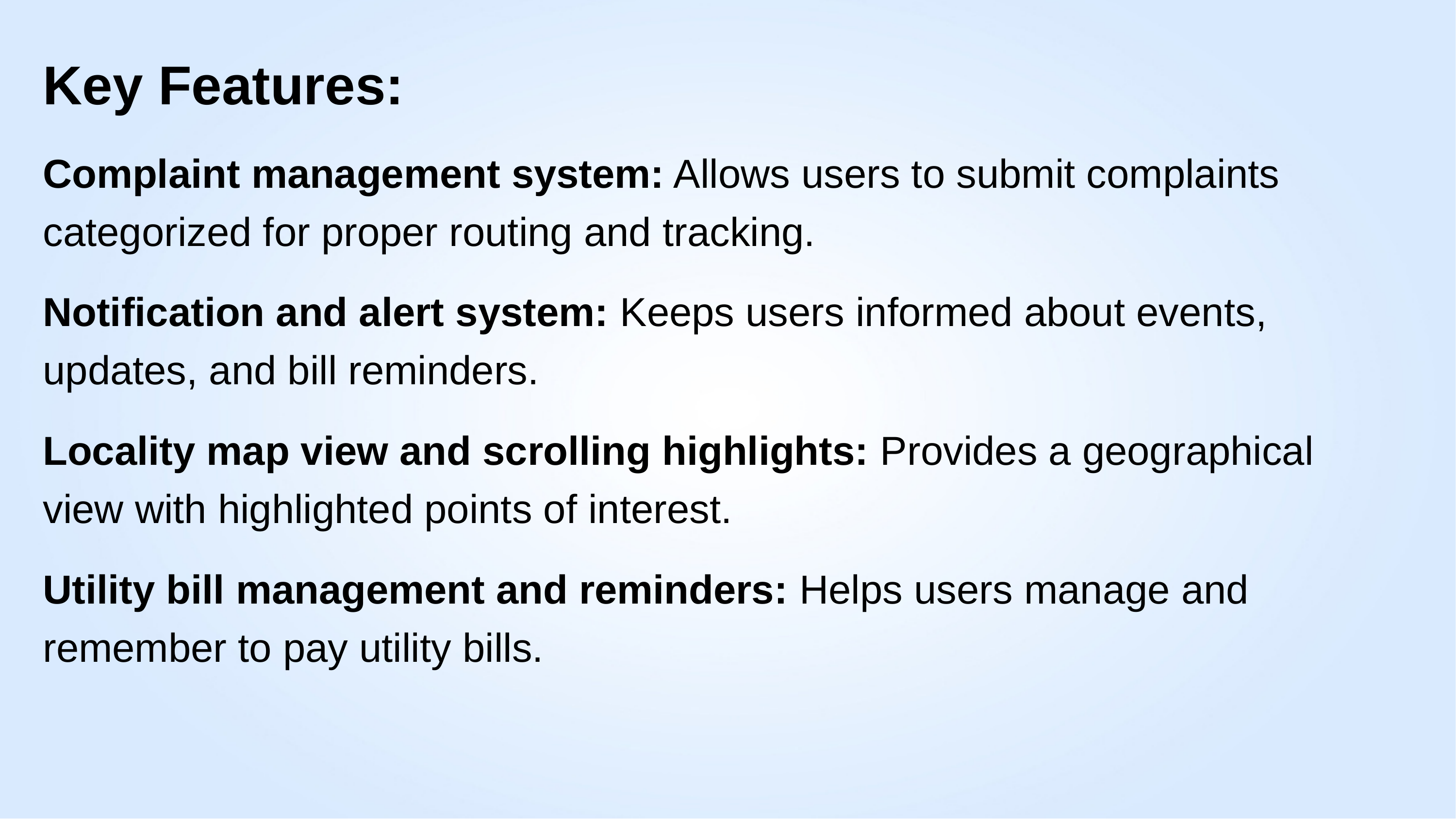

Key Features:
Complaint management system: Allows users to submit complaints categorized for proper routing and tracking.
Notification and alert system: Keeps users informed about events, updates, and bill reminders.
Locality map view and scrolling highlights: Provides a geographical view with highlighted points of interest.
Utility bill management and reminders: Helps users manage and remember to pay utility bills.